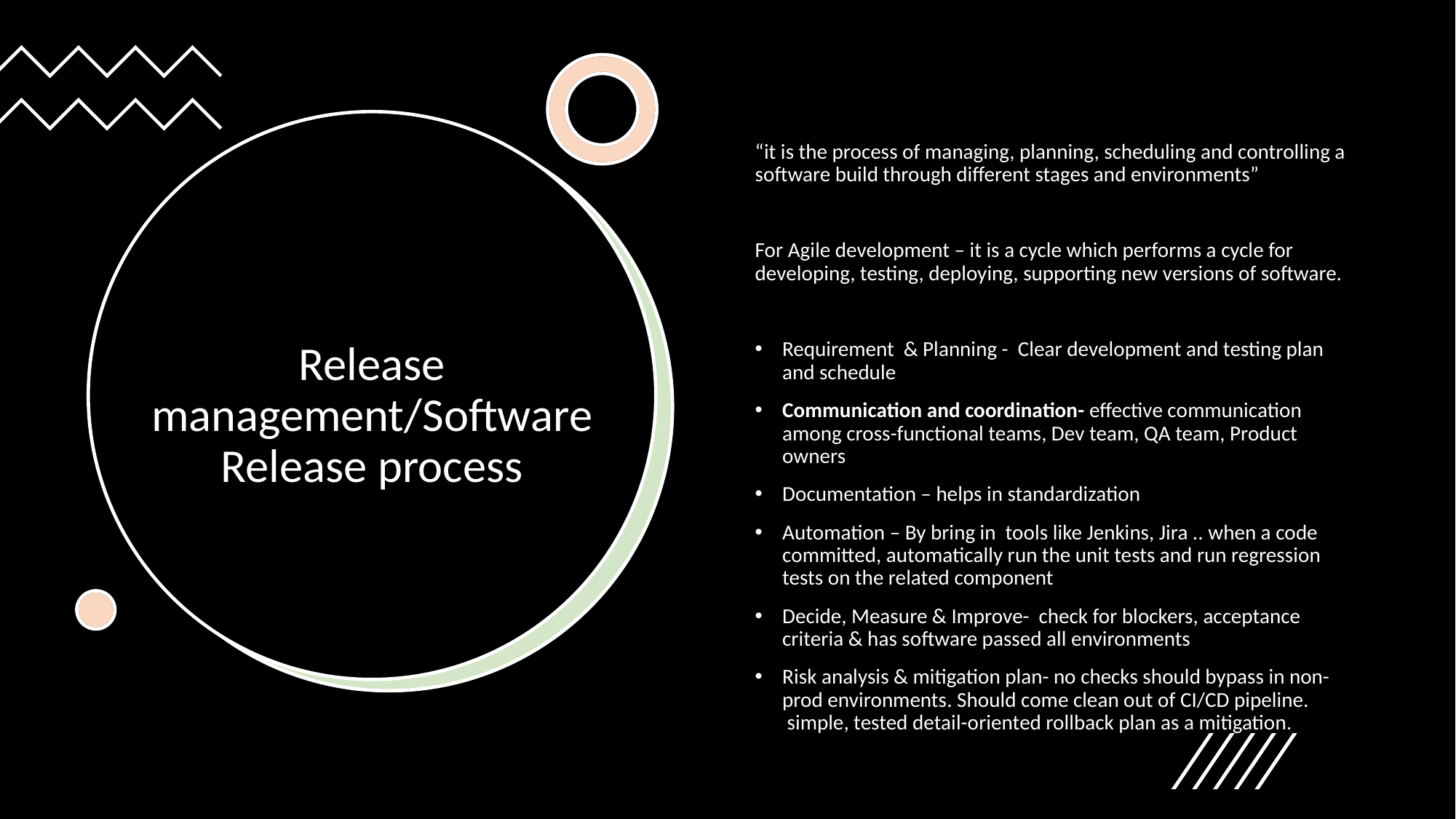

“it is the process of managing, planning, scheduling and controlling a software build through different stages and environments”

For Agile development – it is a cycle which performs a cycle for developing, testing, deploying, supporting new versions of software.

Requirement  & Planning -  Clear development and testing plan and schedule
Communication and coordination- effective communication among cross-functional teams, Dev team, QA team, Product owners
Documentation – helps in standardization
Automation – By bring in  tools like Jenkins, Jira .. when a code committed, automatically run the unit tests and run regression tests on the related component
Decide, Measure & Improve-  check for blockers, acceptance criteria & has software passed all environments
Risk analysis & mitigation plan- no checks should bypass in non-prod environments. Should come clean out of CI/CD pipeline.  simple, tested detail-oriented rollback plan as a mitigation.
# Release management/Software Release process